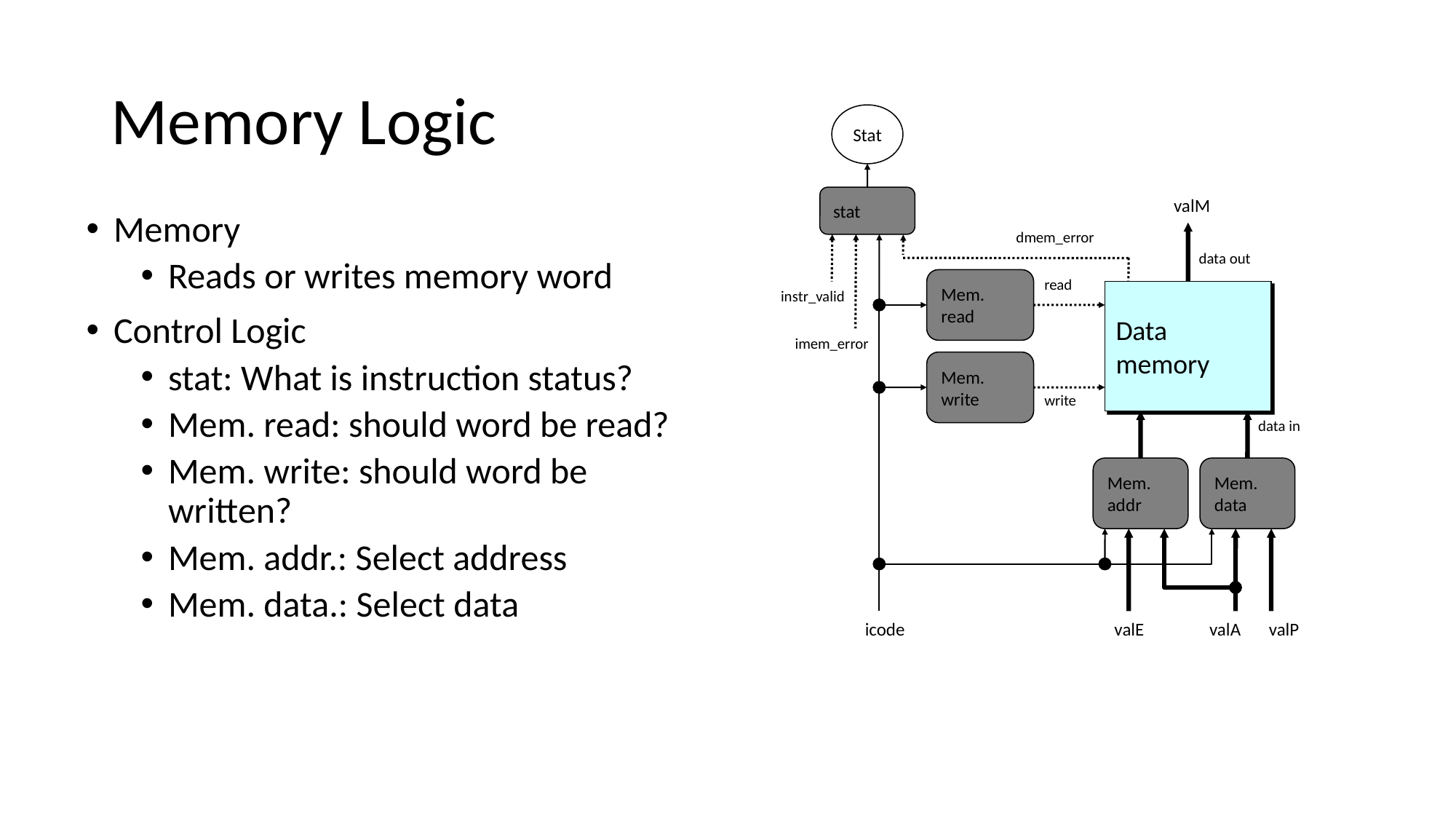

# Memory Logic
Stat

valM
stat
dmem_error

data out
Mem.
read
read

instr_valid
Data
memory

imem_error
Mem.
write

write

data in
Mem.
addr
Mem.
data

icode
valE
valA
valP
Memory
Reads or writes memory word
Control Logic
stat: What is instruction status?
Mem. read: should word be read?
Mem. write: should word be written?
Mem. addr.: Select address
Mem. data.: Select data